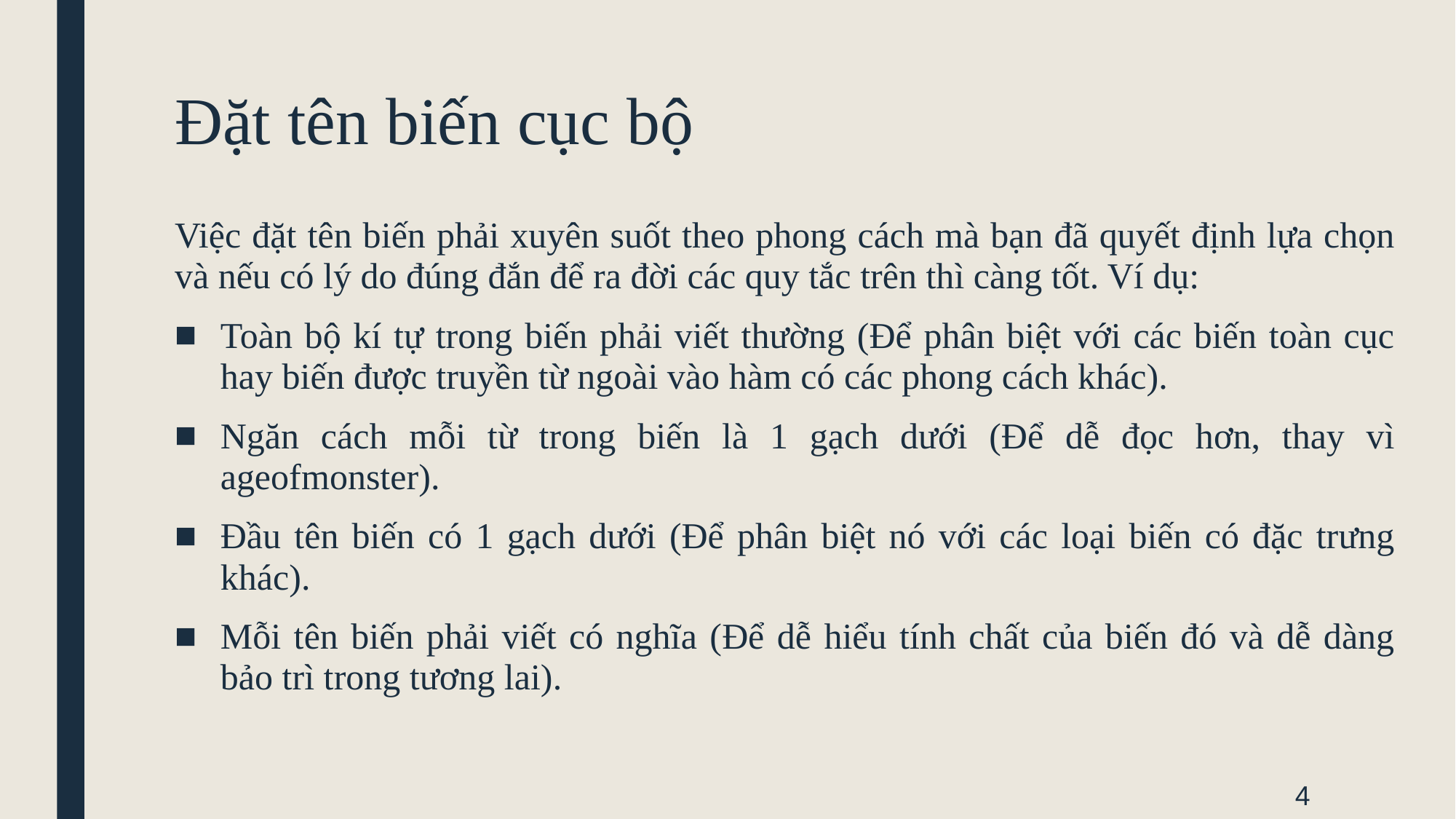

# Đặt tên biến cục bộ
Việc đặt tên biến phải xuyên suốt theo phong cách mà bạn đã quyết định lựa chọn và nếu có lý do đúng đắn để ra đời các quy tắc trên thì càng tốt. Ví dụ:
Toàn bộ kí tự trong biến phải viết thường (Để phân biệt với các biến toàn cục hay biến được truyền từ ngoài vào hàm có các phong cách khác).
Ngăn cách mỗi từ trong biến là 1 gạch dưới (Để dễ đọc hơn, thay vì ageofmonster).
Đầu tên biến có 1 gạch dưới (Để phân biệt nó với các loại biến có đặc trưng khác).
Mỗi tên biến phải viết có nghĩa (Để dễ hiểu tính chất của biến đó và dễ dàng bảo trì trong tương lai).
4